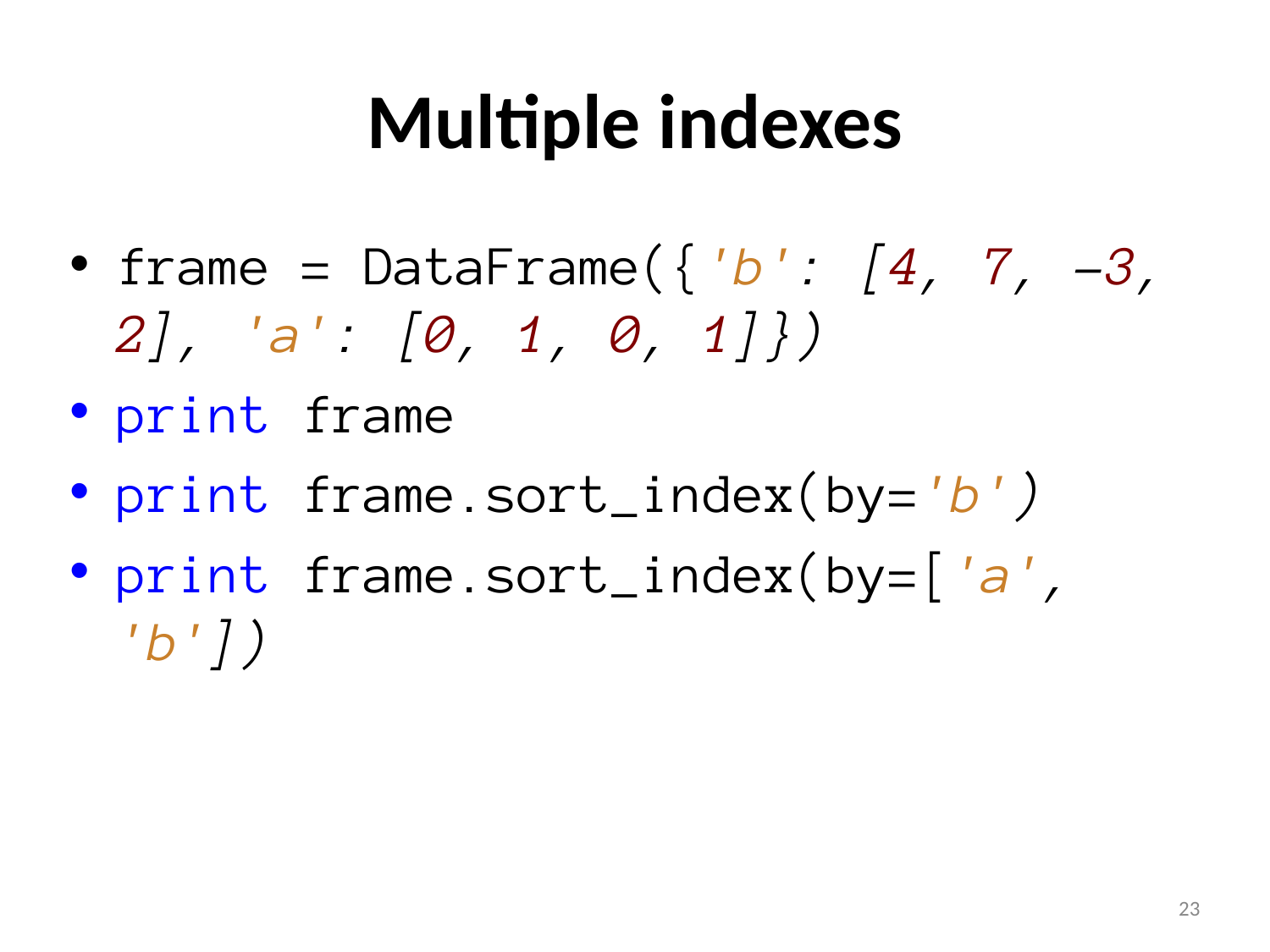

# Multiple indexes
frame = DataFrame({'b': [4, 7, -3, 2], 'a': [0, 1, 0, 1]})
print frame
print frame.sort_index(by='b')
print frame.sort_index(by=['a', 'b'])
23